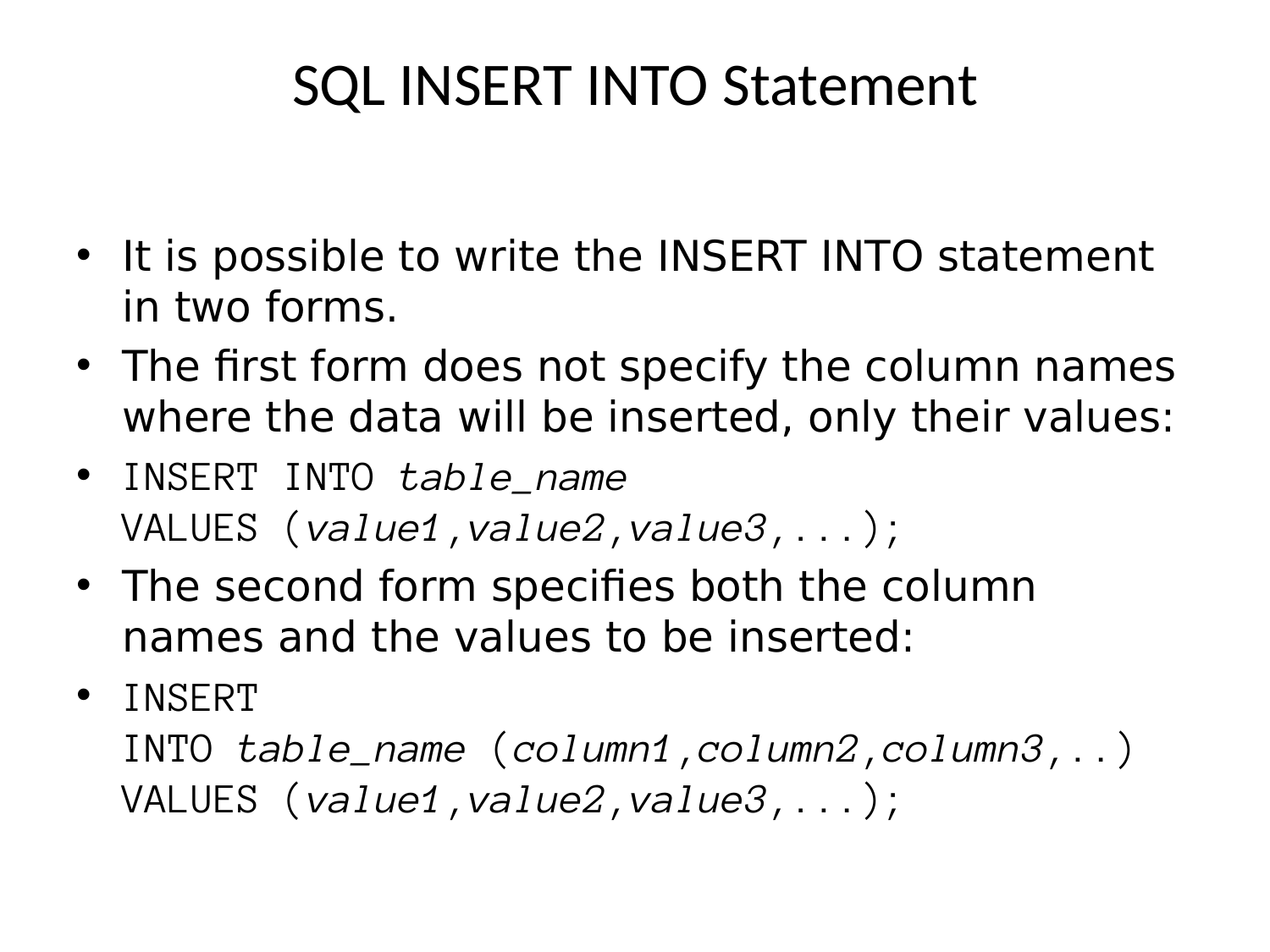

# SQL INSERT INTO Statement
It is possible to write the INSERT INTO statement in two forms.
The first form does not specify the column names where the data will be inserted, only their values:
INSERT INTO table_name
VALUES (value1,value2,value3,...);
The second form specifies both the column names and the values to be inserted:
INSERT INTO table_name (column1,column2,column3,..)
VALUES (value1,value2,value3,...);